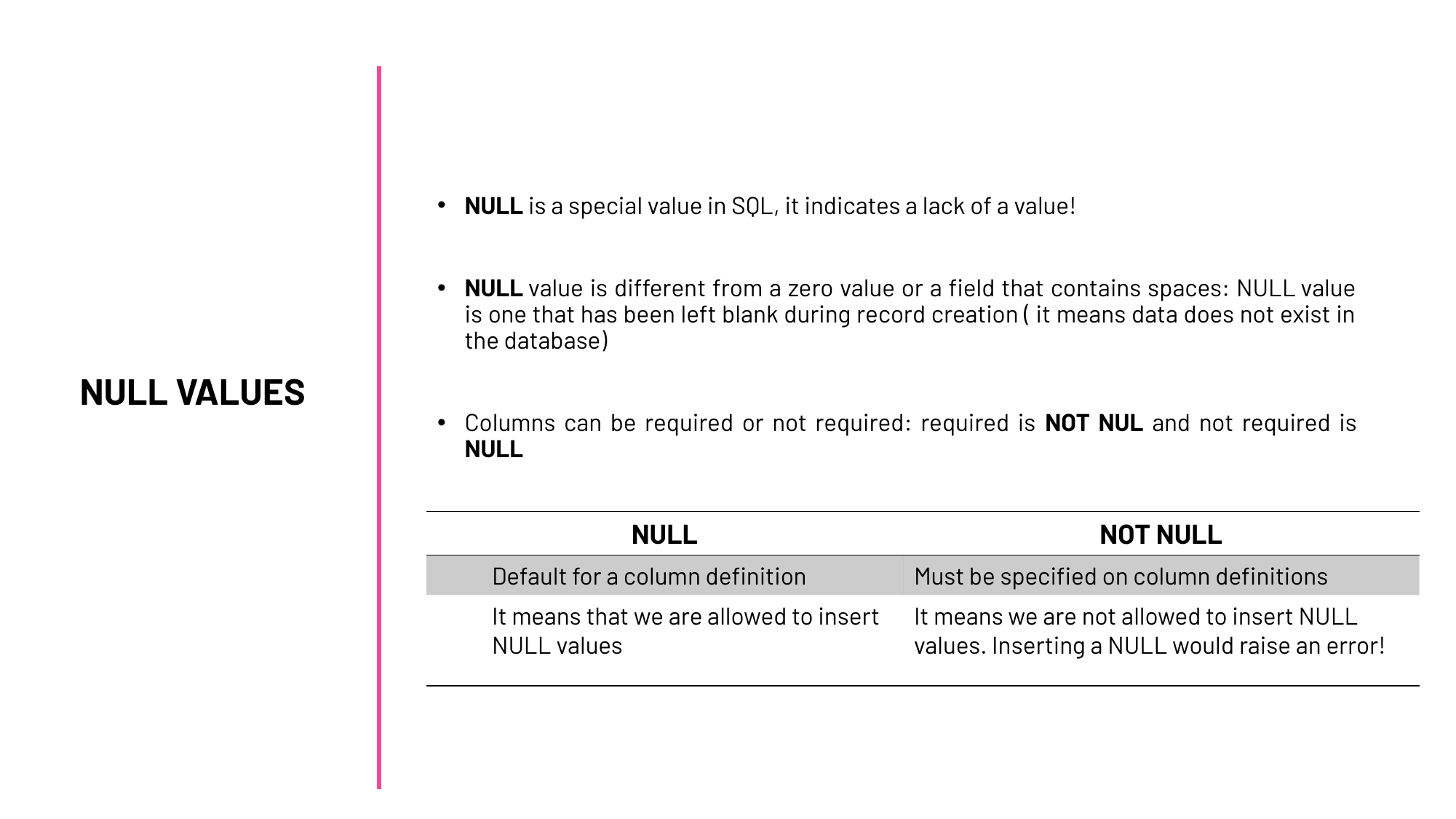

NULL is a special value in SQL, it indicates a lack of a value!

NULL value is different from a zero value or a field that contains spaces: NULL value is one that has been left blank during record creation ( it means data does not exist in the database)

Columns can be required or not required: required is NOT NUL and not required is NULL
NULL VALUES

| NULL | NOT NULL |
| --- | --- |
| Default for a column definition | Must be specified on column definitions |
| It means that we are allowed to insert NULL values | It means we are not allowed to insert NULL values. Inserting a NULL would raise an error! |